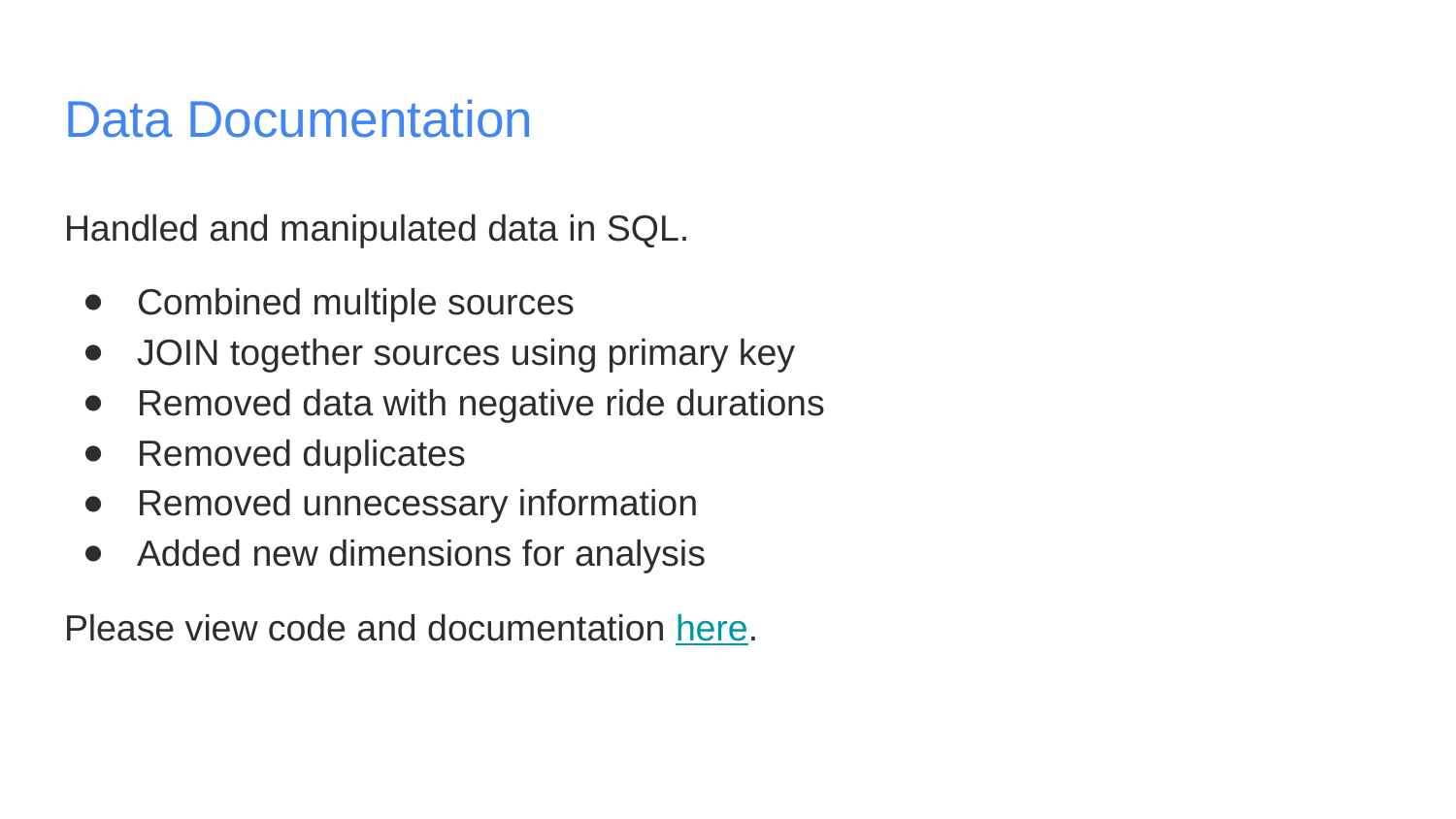

# Data Documentation
Handled and manipulated data in SQL.
Combined multiple sources
JOIN together sources using primary key
Removed data with negative ride durations
Removed duplicates
Removed unnecessary information
Added new dimensions for analysis
Please view code and documentation here.